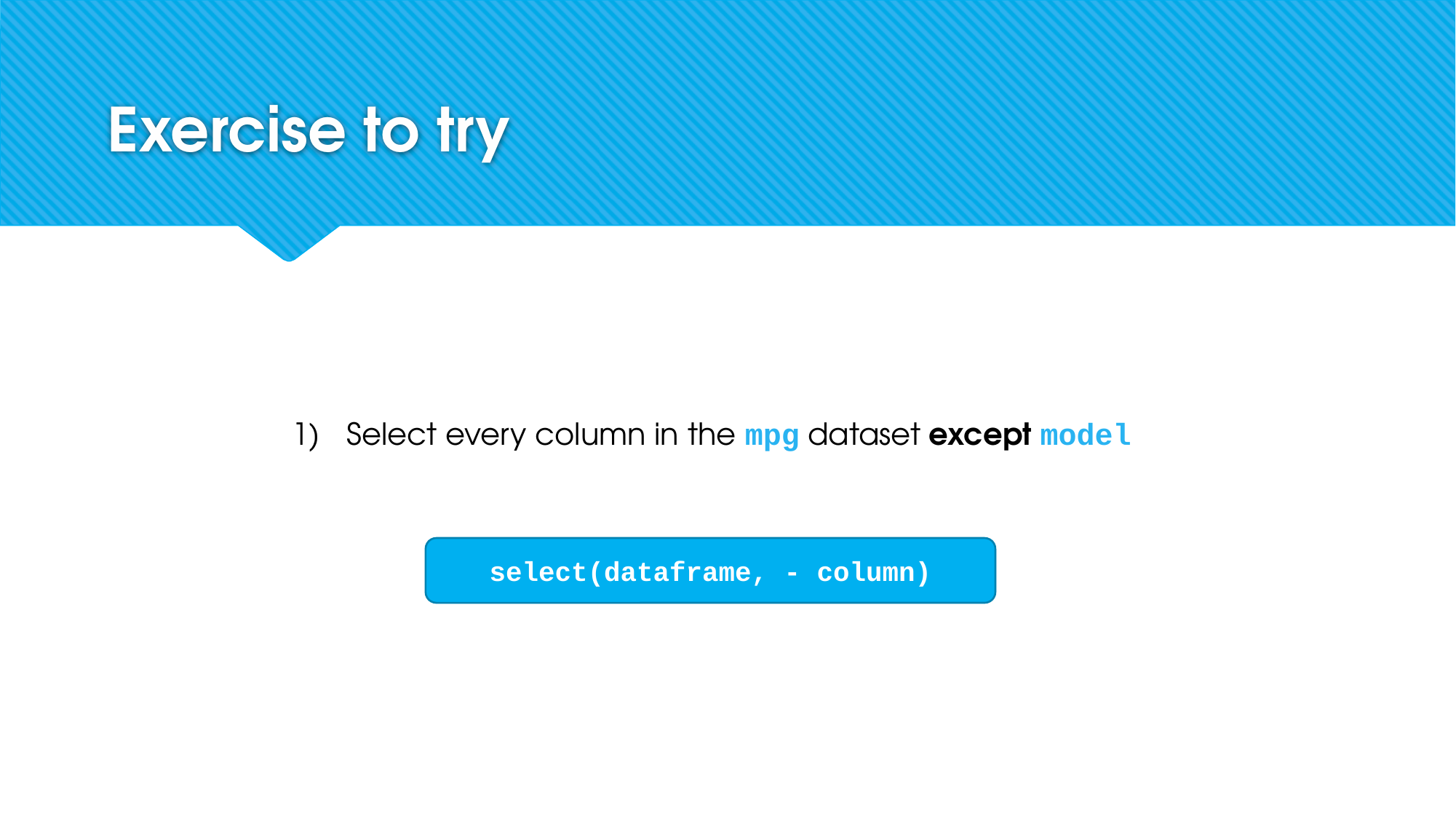

# Exercise to try
Select every column in the mpg dataset except model

select(dataframe, - column)